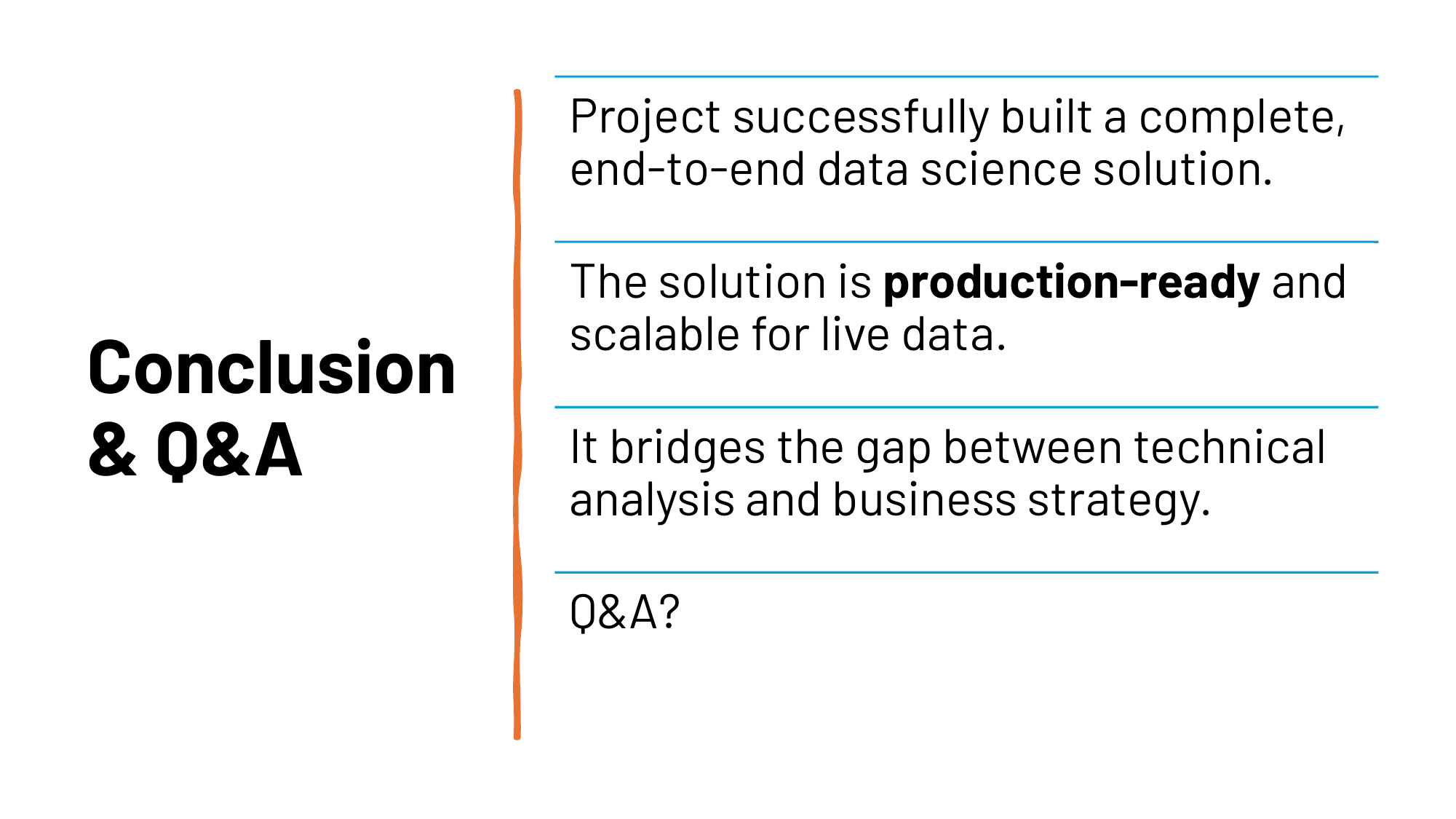

Project successfully built a complete, end-to-end data science solution.
The solution is production-ready and scalable for live data.
It bridges the gap between technical analysis and business strategy.
Q&A?
# Conclusion & Q&A